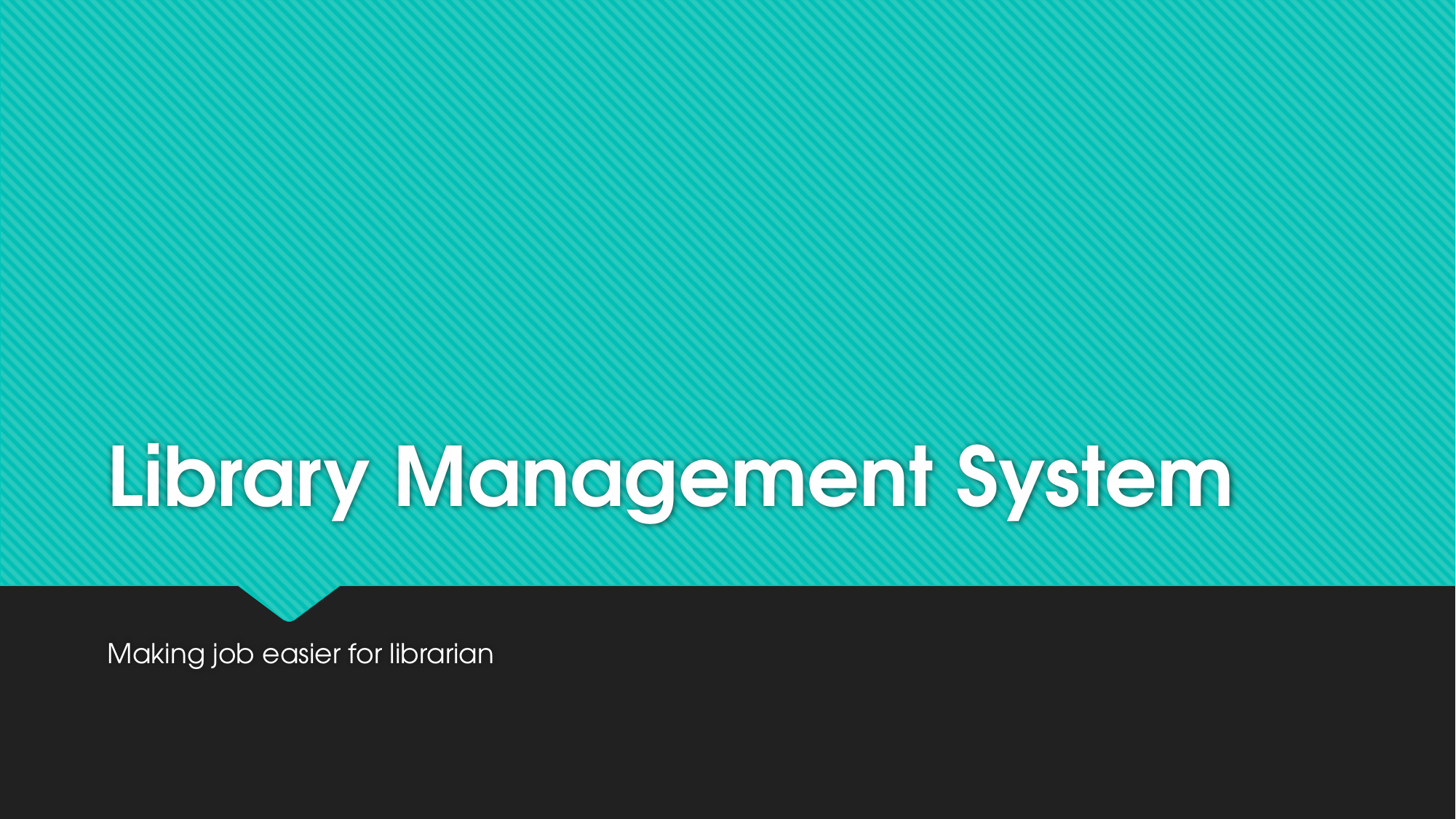

# Library Management System
Making job easier for librarian